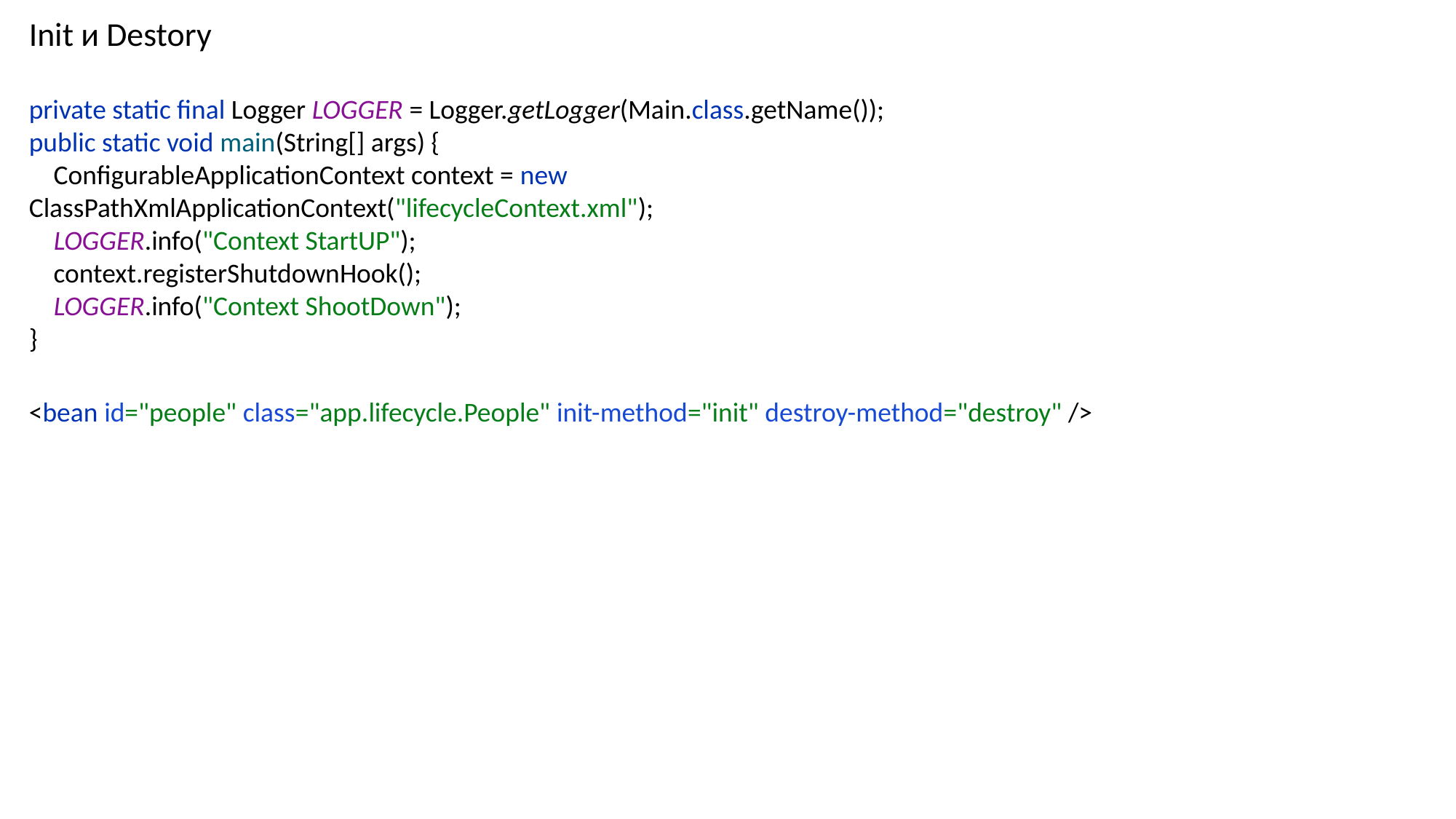

Init и Destory
private static final Logger LOGGER = Logger.getLogger(Main.class.getName());
public static void main(String[] args) {
    ConfigurableApplicationContext context = new ClassPathXmlApplicationContext("lifecycleContext.xml");
    LOGGER.info("Context StartUP");
    context.registerShutdownHook();
    LOGGER.info("Context ShootDown");
}
<bean id="people" class="app.lifecycle.People" init-method="init" destroy-method="destroy" />